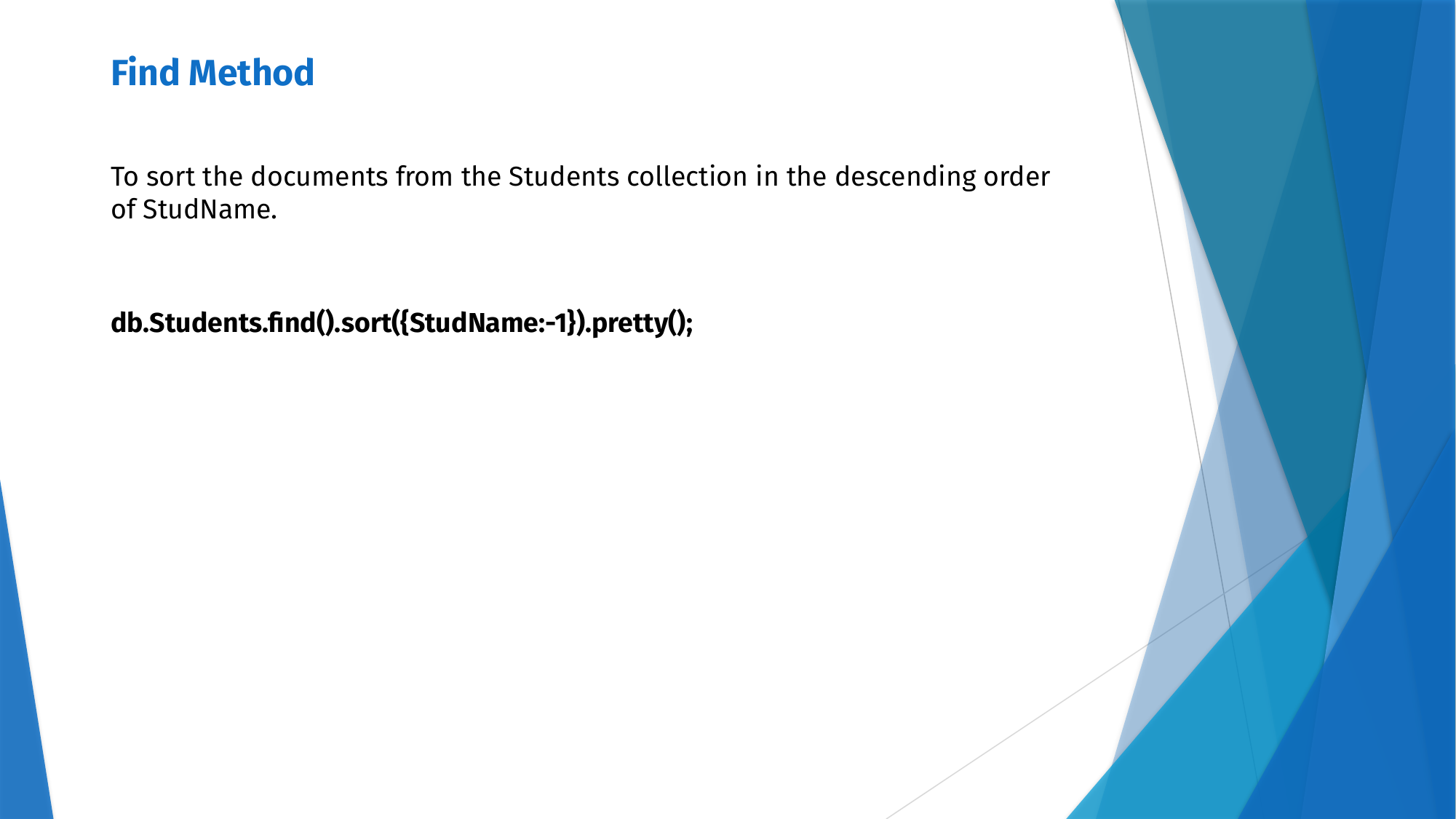

# Find Method
To sort the documents from the Students collection in the descending order of StudName.

db.Students.find().sort({StudName:-1}).pretty();